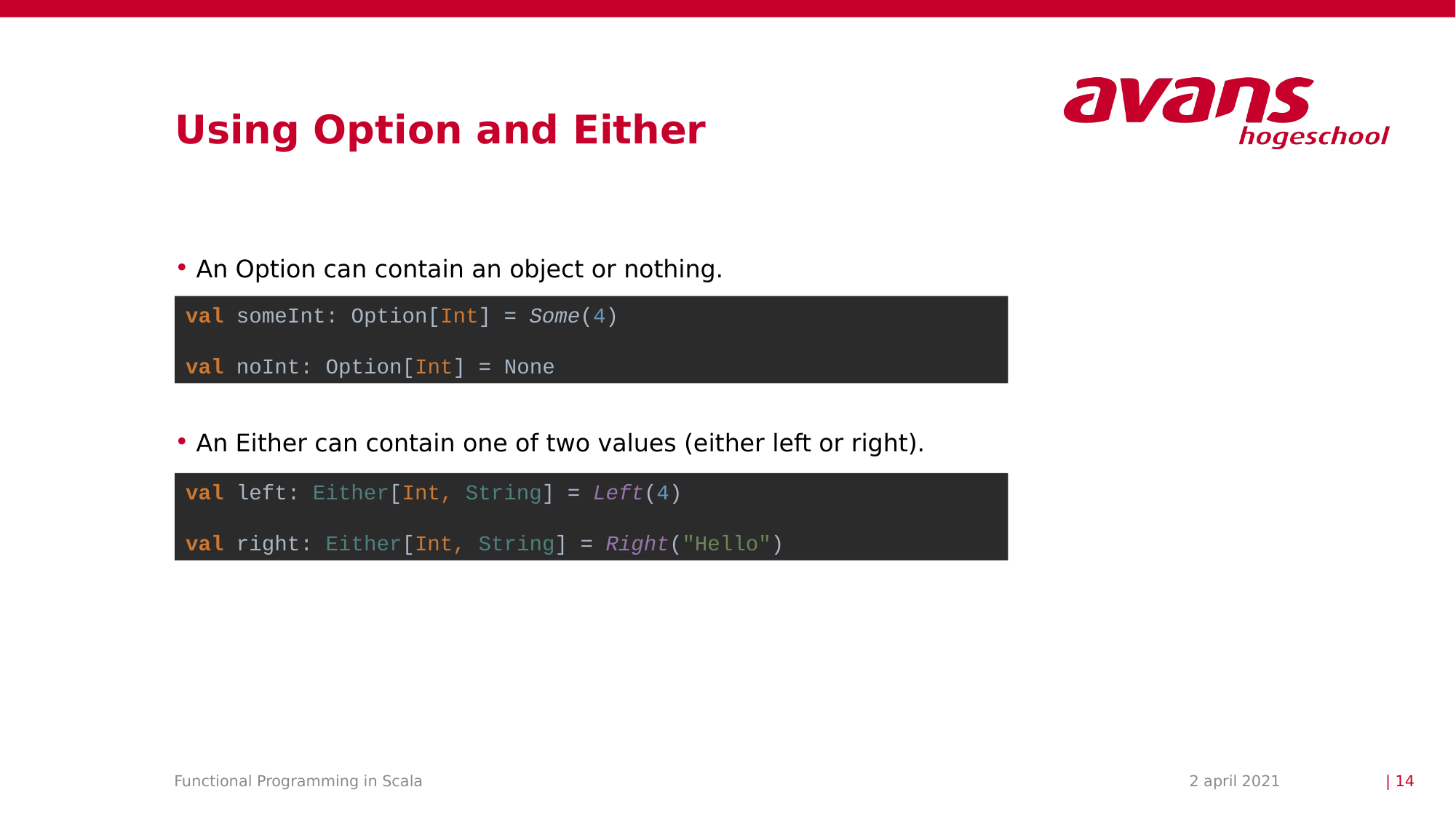

# Using Option and Either
An Option can contain an object or nothing.

An Either can contain one of two values (either left or right).

val someInt: Option[Int] = Some(4)
val noInt: Option[Int] = None
val left: Either[Int, String] = Left(4)
val right: Either[Int, String] = Right("Hello")
2 april 2021
| 14